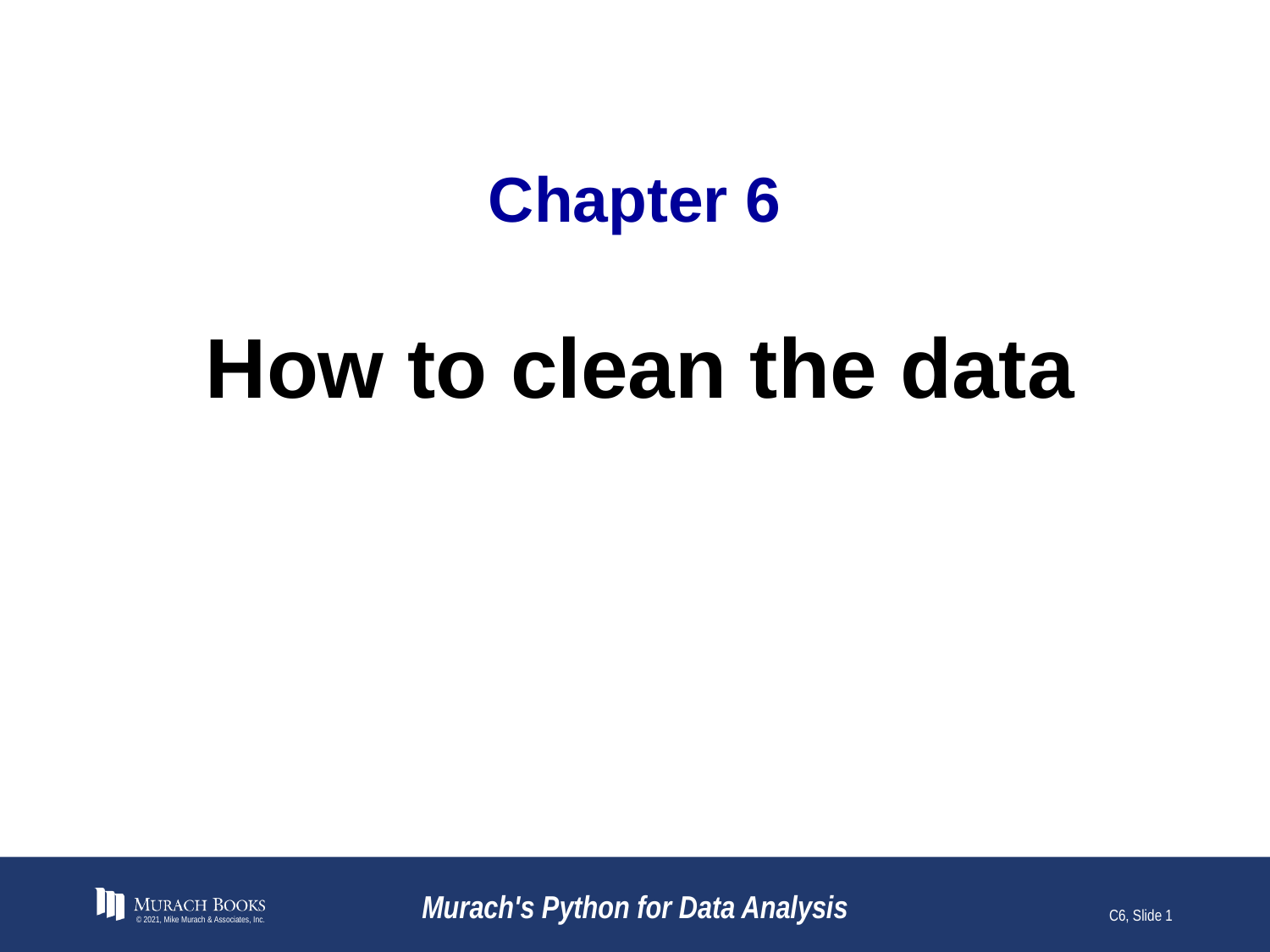

# Chapter 6
How to clean the data

© 2021, Mike Murach & Associates, Inc.
Murach's Python for Data Analysis

C6, Slide 1